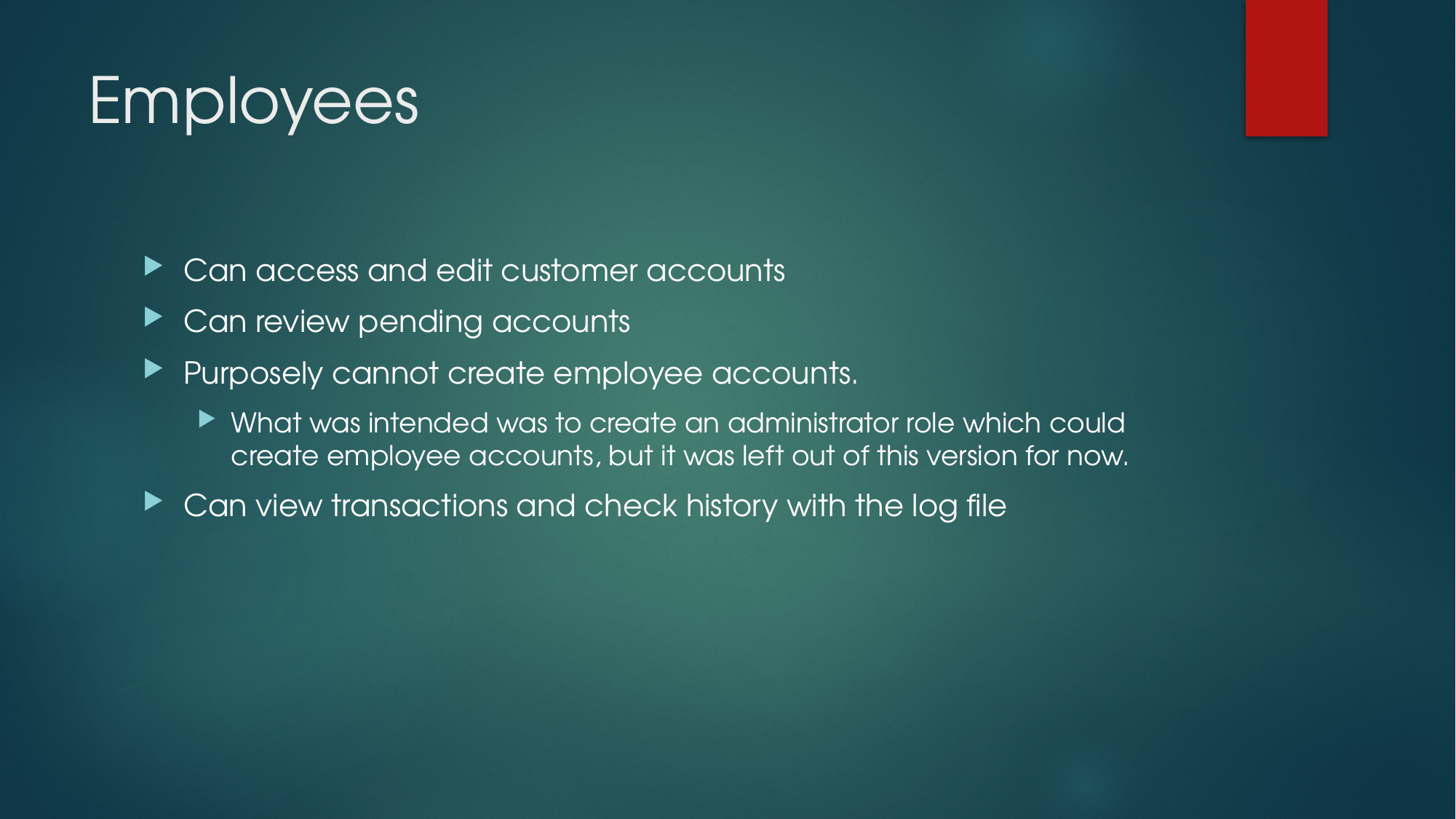

# Employees
Can access and edit customer accounts
Can review pending accounts
Purposely cannot create employee accounts.
What was intended was to create an administrator role which could create employee accounts, but it was left out of this version for now.
Can view transactions and check history with the log file